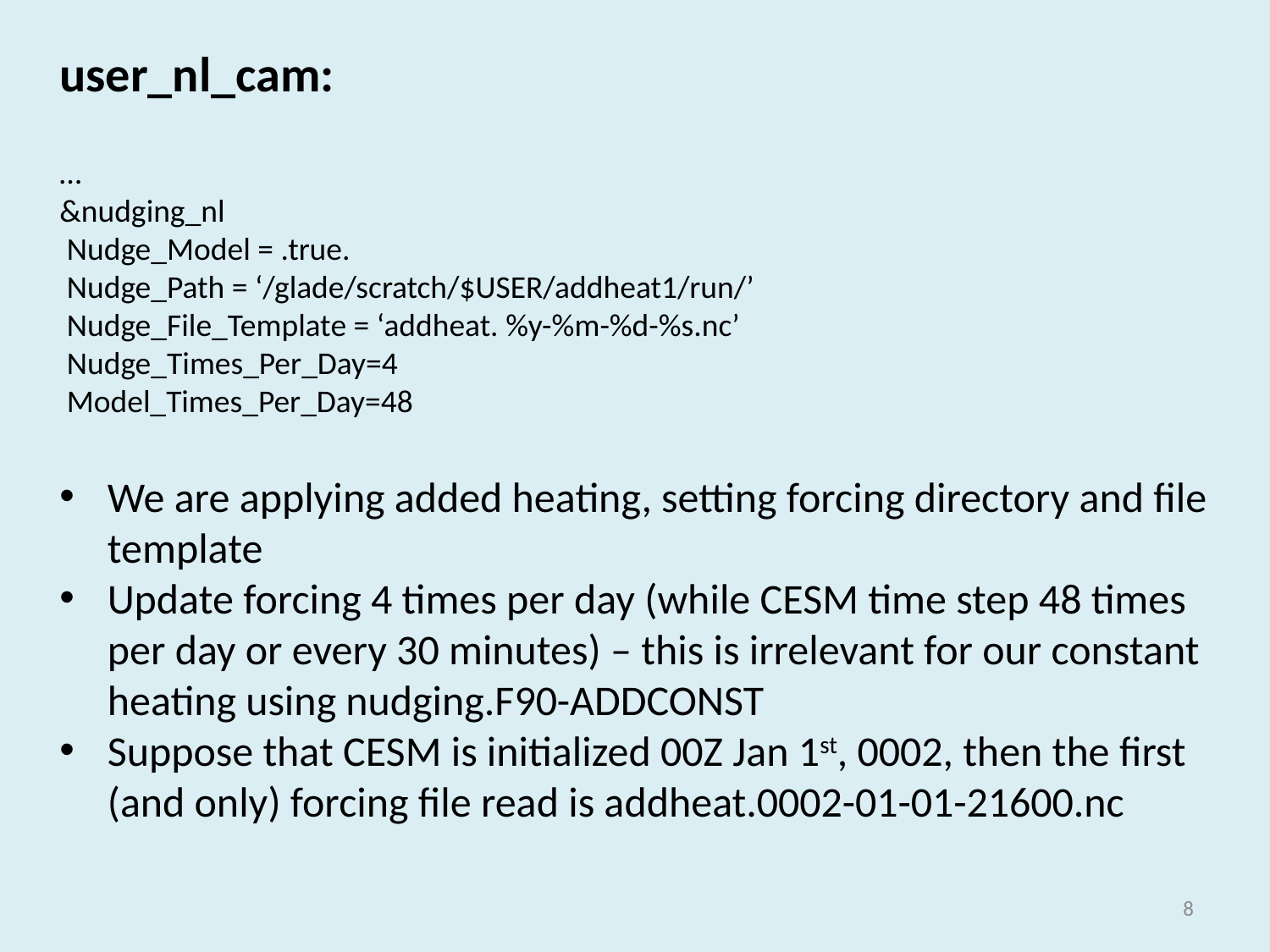

user_nl_cam:

…
&nudging_nl
 Nudge_Model = .true.
 Nudge_Path = ‘/glade/scratch/$USER/addheat1/run/’
 Nudge_File_Template = ‘addheat. %y-%m-%d-%s.nc’
 Nudge_Times_Per_Day=4
 Model_Times_Per_Day=48

We are applying added heating, setting forcing directory and file template
Update forcing 4 times per day (while CESM time step 48 times per day or every 30 minutes) – this is irrelevant for our constant heating using nudging.F90-ADDCONST
Suppose that CESM is initialized 00Z Jan 1st, 0002, then the first (and only) forcing file read is addheat.0002-01-01-21600.nc

8